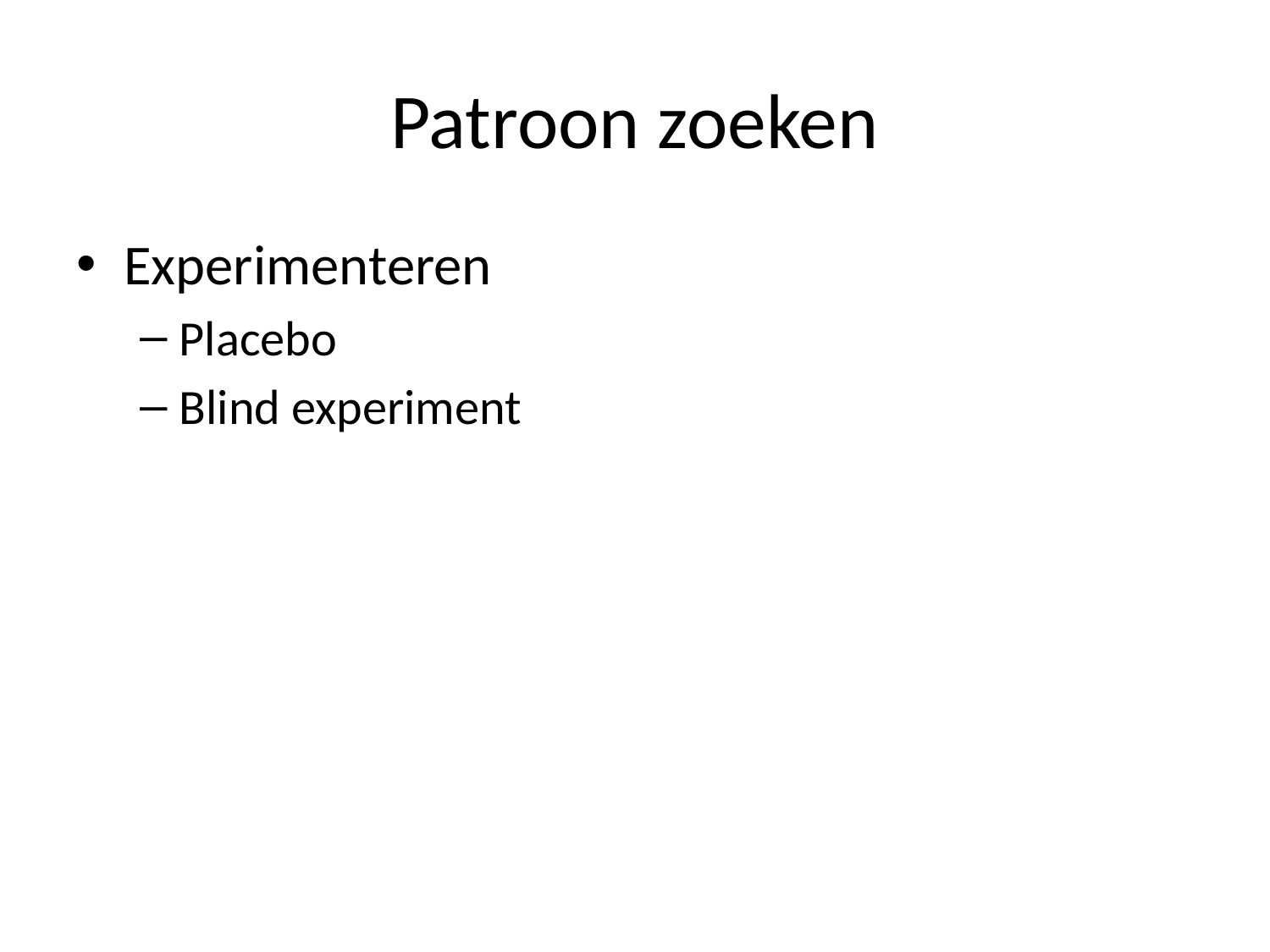

# Patroon zoeken
Experimenteren
Placebo
Blind experiment